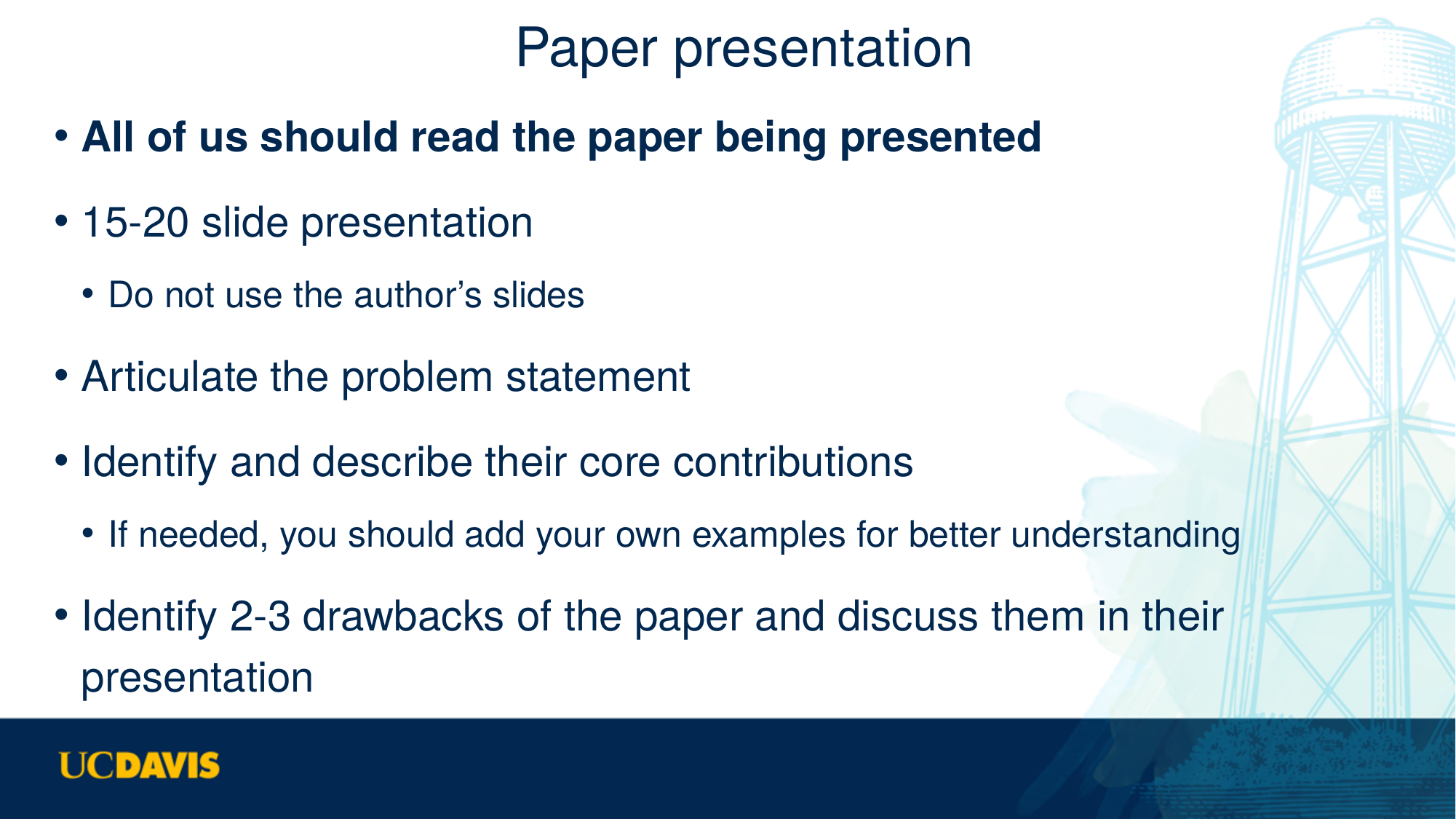

# Paper presentation
All of us should read the paper being presented
15-20 slide presentation
Do not use the author’s slides
Articulate the problem statement
Identify and describe their core contributions
If needed, you should add your own examples for better understanding
Identify 2-3 drawbacks of the paper and discuss them in their presentation